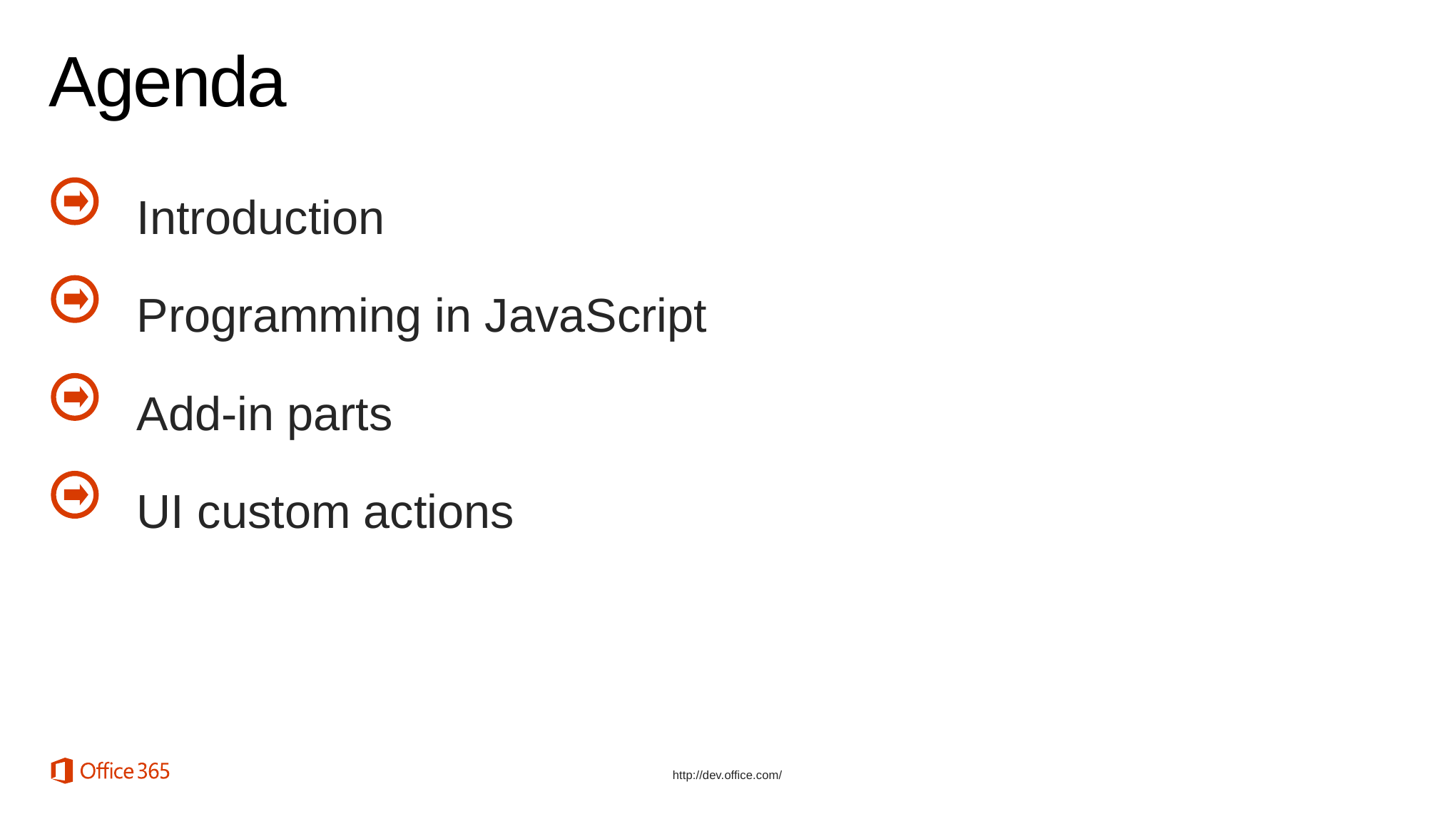

# Agenda
Introduction

Programming in JavaScript

Add-in parts

UI custom actions